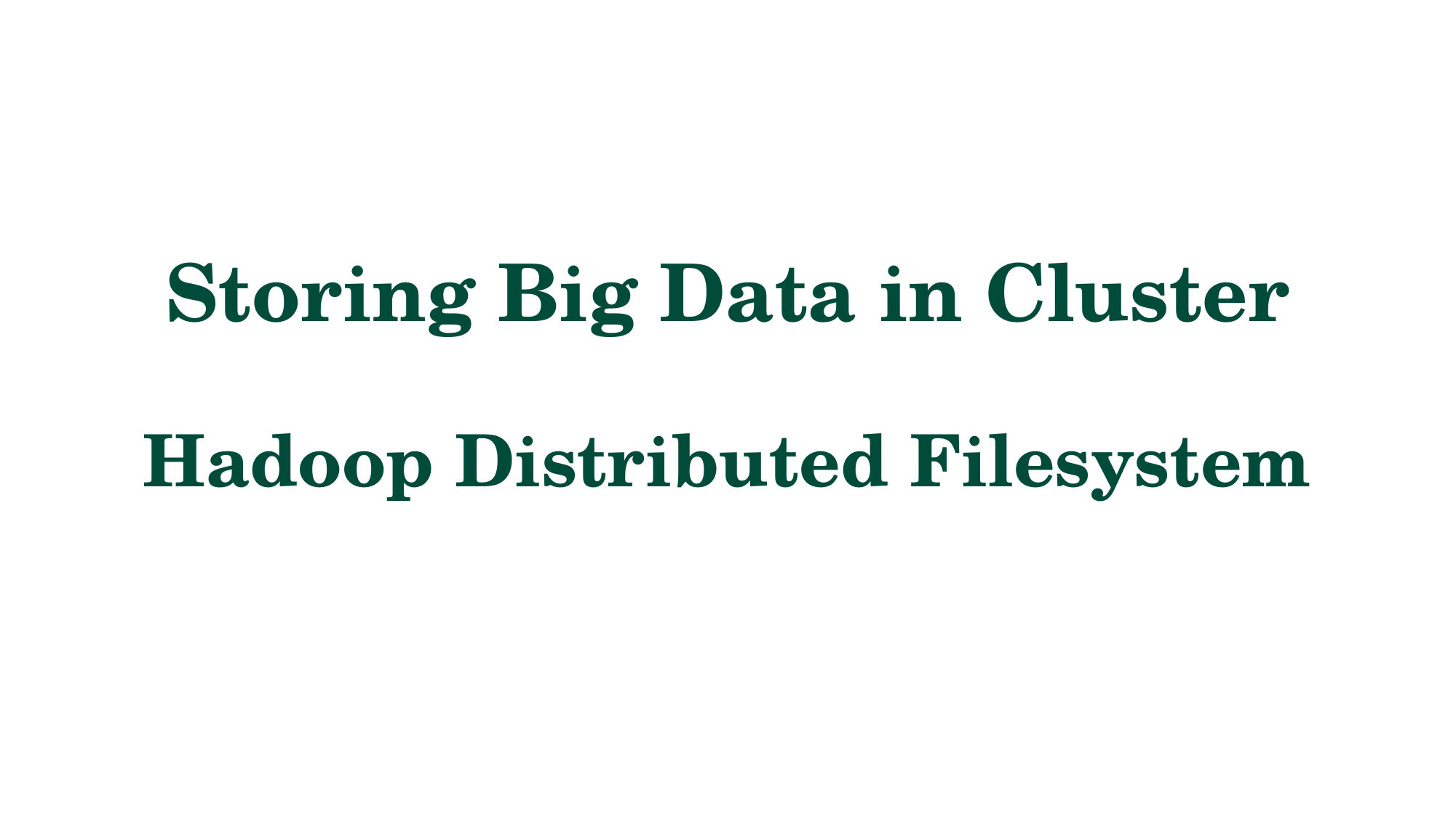

# Storing Big Data in Cluster Hadoop Distributed Filesystem